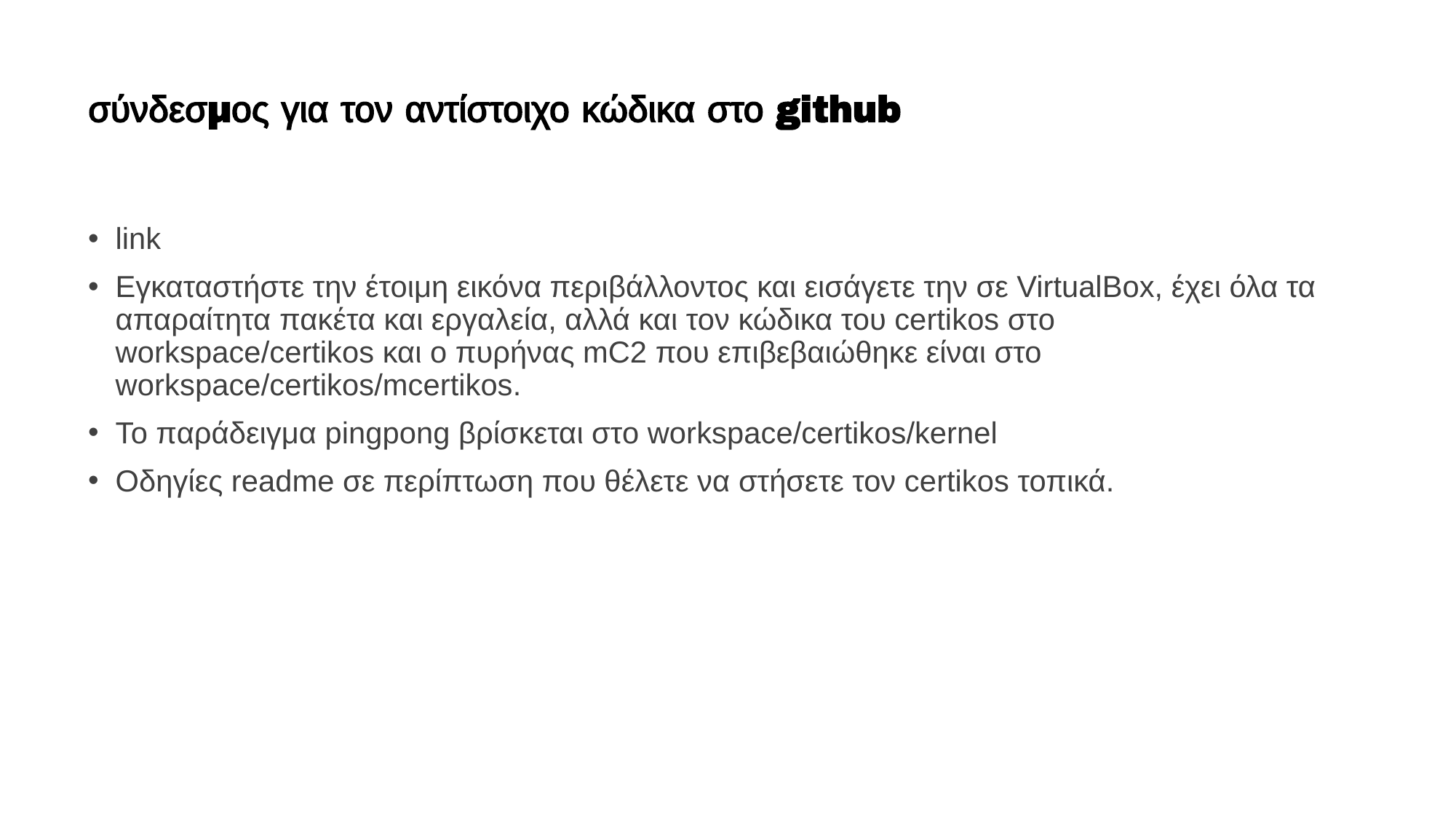

# σύνδεσμος για τον αντίστοιχο κώδικα στο github
link
Eγκαταστήστε την έτοιμη εικόνα περιβάλλοντος και εισάγετε την σε VirtualBox, έχει όλα τα απαραίτητα πακέτα και εργαλεία, αλλά και τον κώδικα του certikos στο workspace/certikos και ο πυρήνας mC2 που επιβεβαιώθηκε είναι στο workspace/certikos/mcertikos.
Το παράδειγμα pingpong βρίσκεται στο workspace/certikos/kernel
Οδηγίες readme σε περίπτωση που θέλετε να στήσετε τον certikos τοπικά.